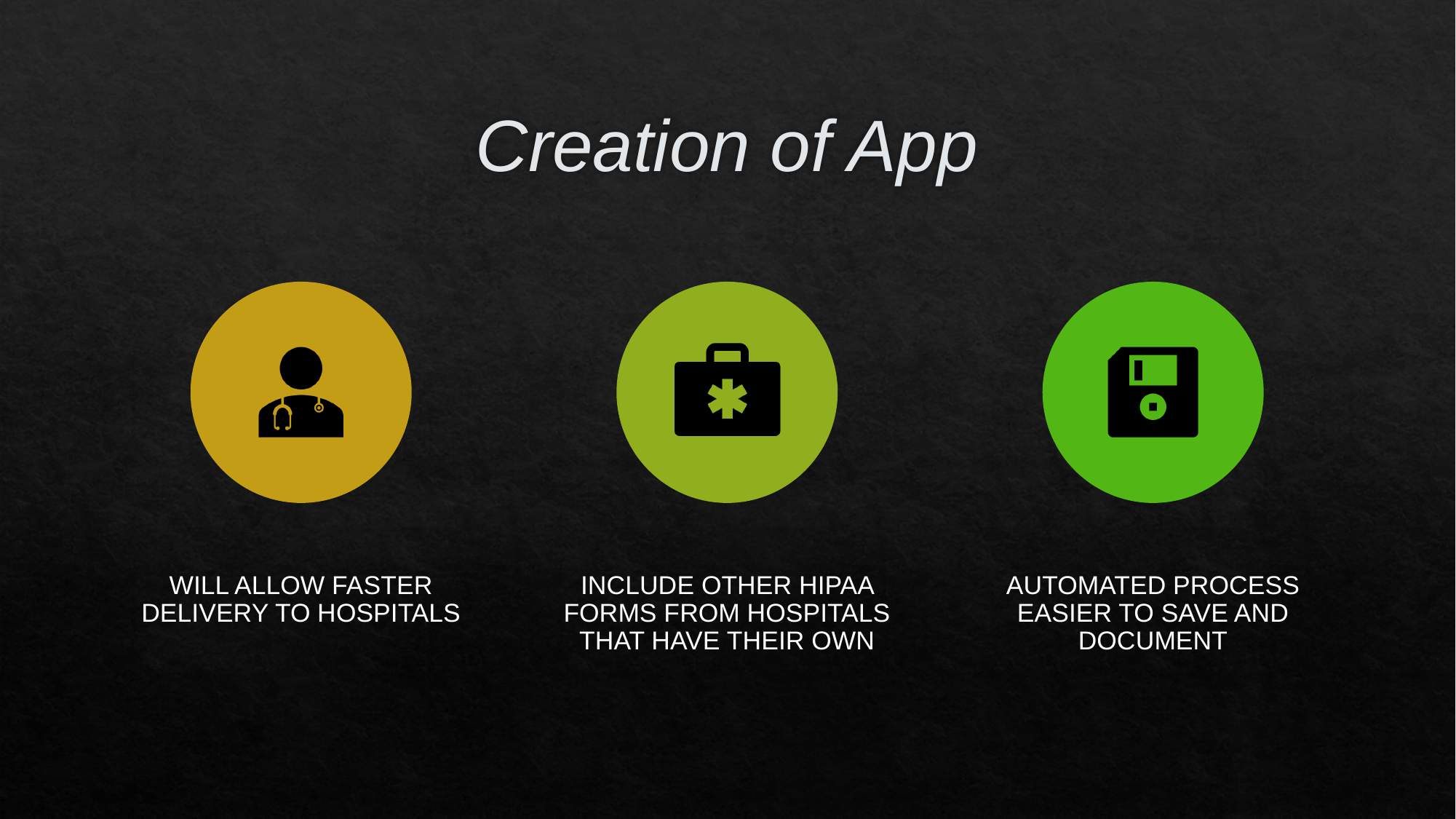

# Creation of App
Will allow faster delivery to hospitals
Include other HIPAA forms from hospitals that have their own
Automated process easier to save and document